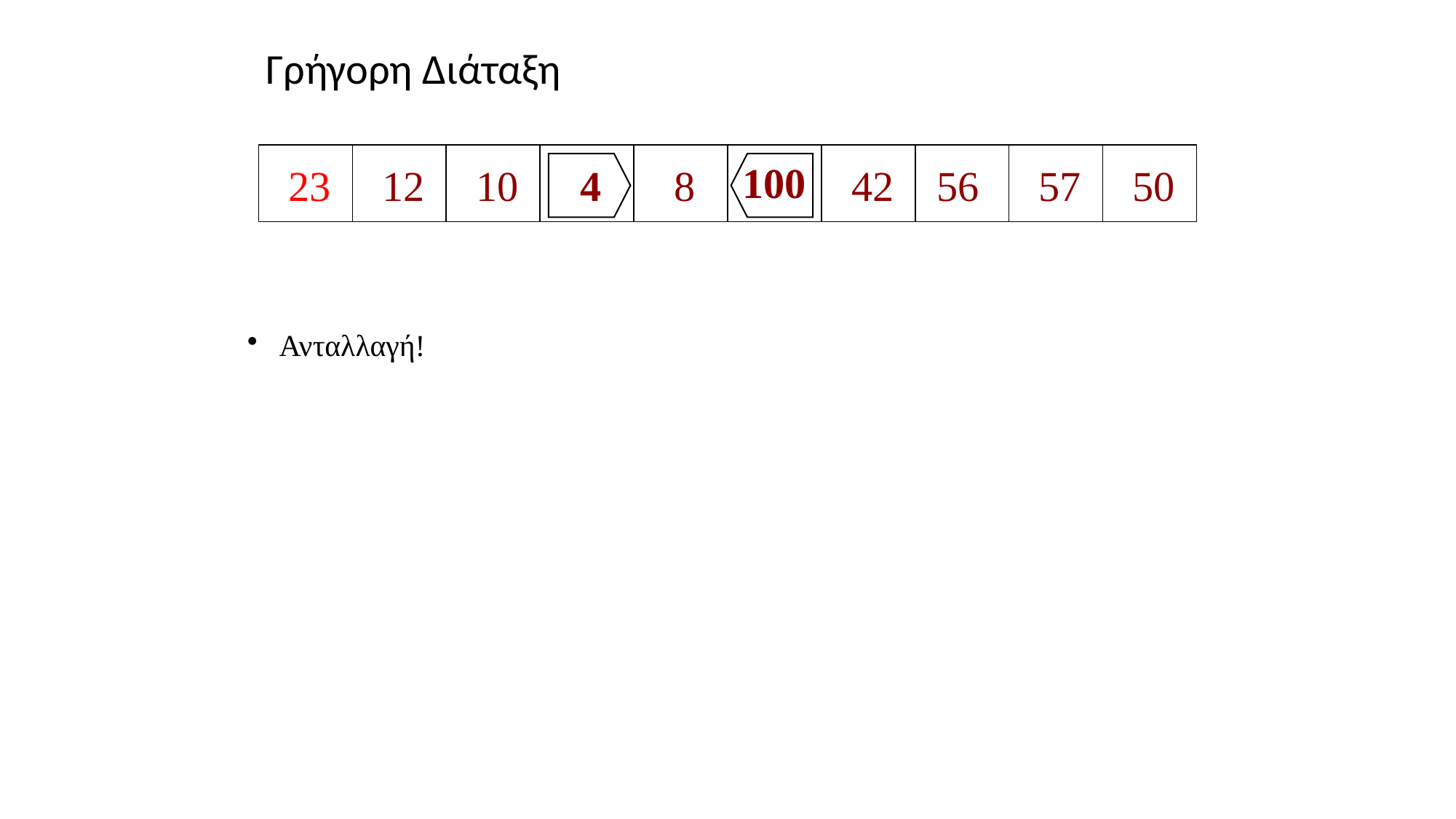

# Γρήγορη Διάταξη

100
23
12
10
4
8
42
56
57
50
Ανταλλαγή!